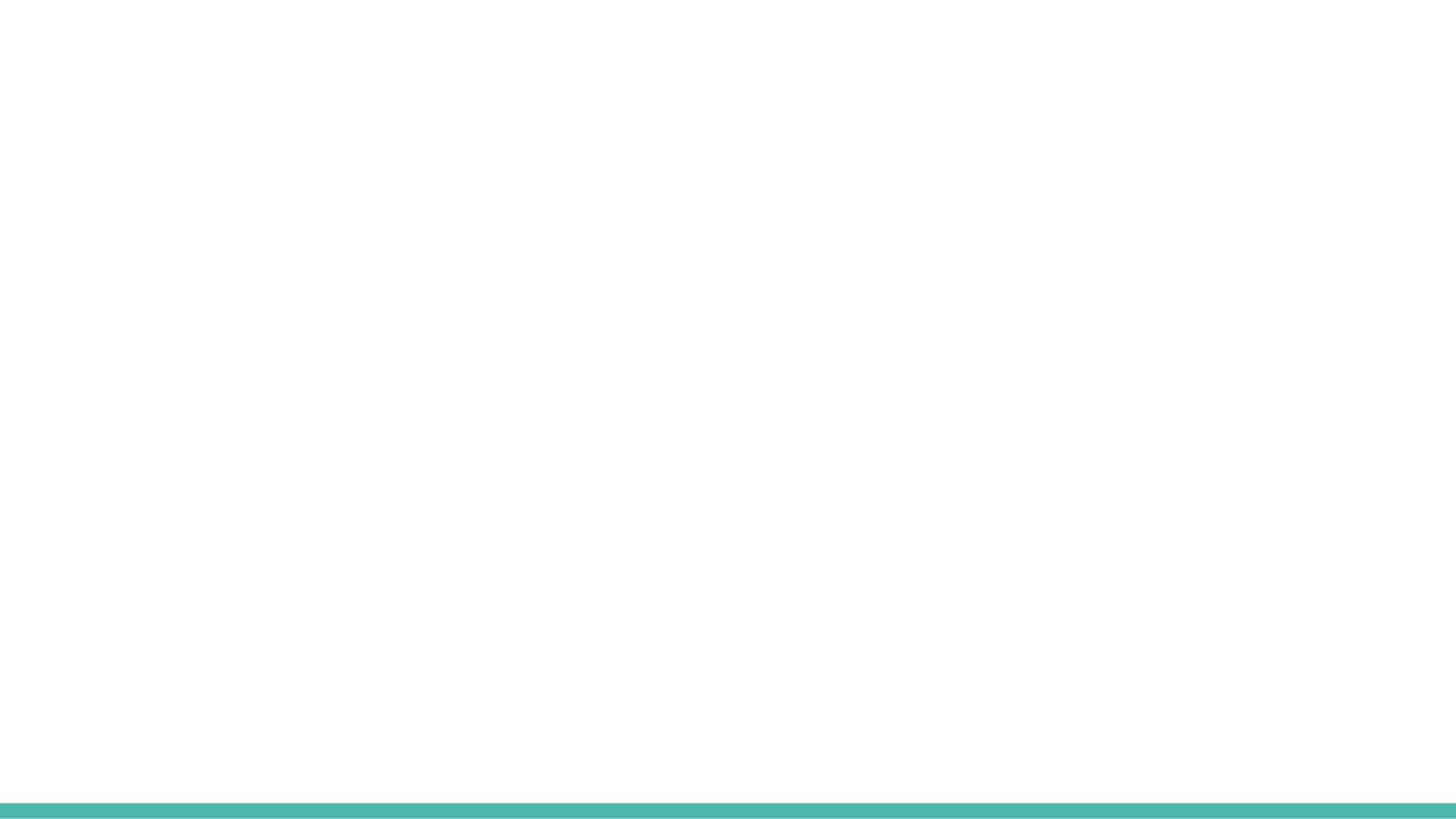

| Identificación del requerimiento: | RF03 |
| --- | --- |
| Nombre del requerimiento: | recuperación/restablecimiento de cuenta o contraseña |
| Características: | el usuario podrá recuperar su contraseña |
| Descripción del requerimiento: | el sistema deberá dar la opción de restablecer o cambiar la contraseña de cada usuario |
| Requerimientos no funcionales: | RNF02 RNF03 RNF05 RNF06 RNF07 RNF09 |
| Prioridad de requerimiento: | alta |
| Identificación del requerimiento: | RF04 |
| --- | --- |
| Nombre del requerimiento: | registrar información |
| Características: | se plasma en el sistema toda la información de la comunidad educativa |
| Descripción del requerimiento: | el administrador tendrá que registrar toda la información de cada estudiante, docente, directivos para la generación de carnets |
| Requerimientos no funcionales: | RNF02 RNF03 RNF05 RNF06 RNF07 RNF09 |
| Prioridad de requerimiento: | alta |